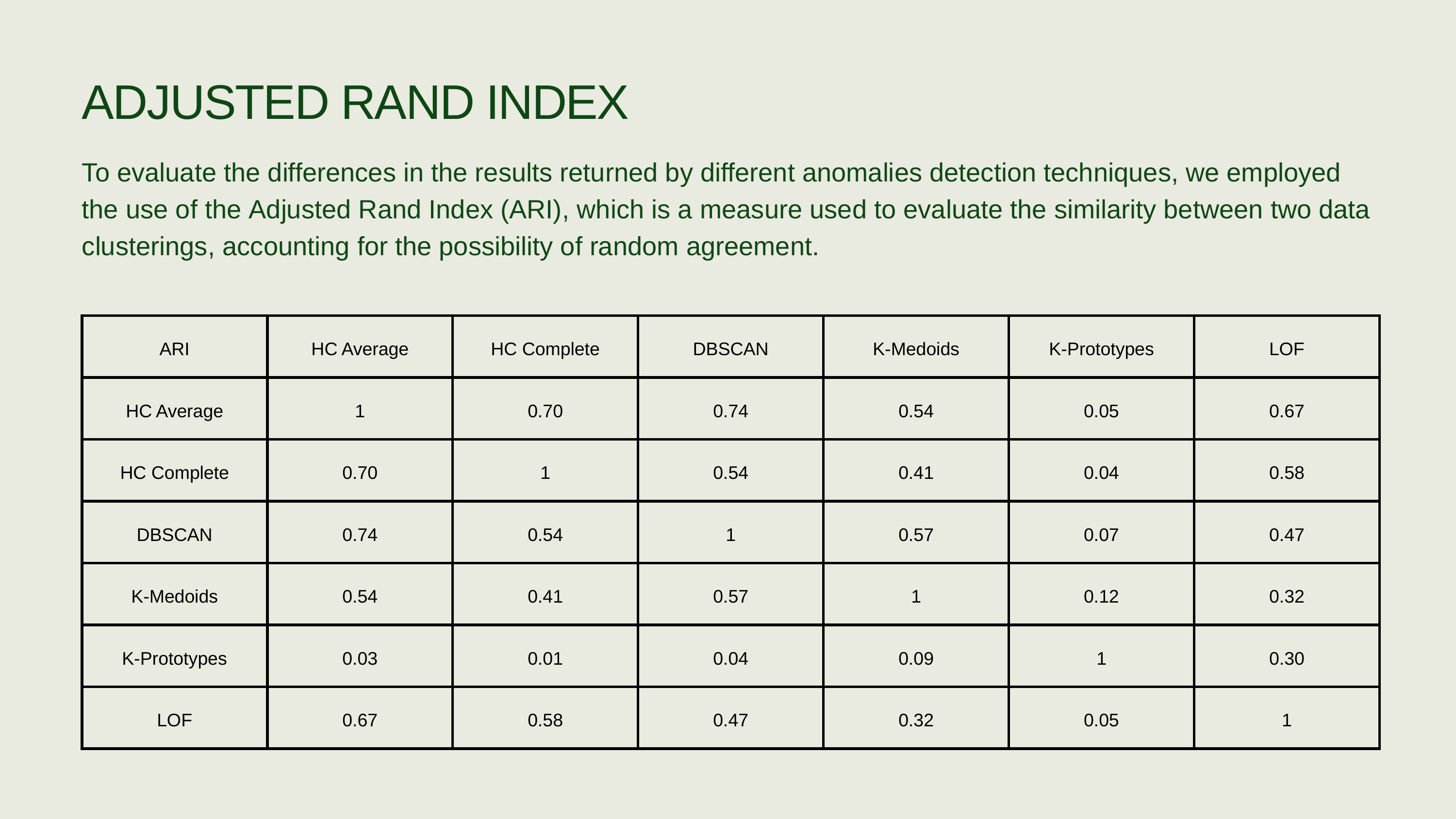

ADJUSTED RAND INDEX
To evaluate the differences in the results returned by different anomalies detection techniques, we employed the use of the Adjusted Rand Index (ARI), which is a measure used to evaluate the similarity between two data clusterings, accounting for the possibility of random agreement.
| ARI | HC Average | HC Complete | DBSCAN | K-Medoids | K-Prototypes | LOF |
| --- | --- | --- | --- | --- | --- | --- |
| HC Average | 1 | 0.70 | 0.74 | 0.54 | 0.05 | 0.67 |
| HC Complete | 0.70 | 1 | 0.54 | 0.41 | 0.04 | 0.58 |
| DBSCAN | 0.74 | 0.54 | 1 | 0.57 | 0.07 | 0.47 |
| K-Medoids | 0.54 | 0.41 | 0.57 | 1 | 0.12 | 0.32 |
| K-Prototypes | 0.03 | 0.01 | 0.04 | 0.09 | 1 | 0.30 |
| LOF | 0.67 | 0.58 | 0.47 | 0.32 | 0.05 | 1 |